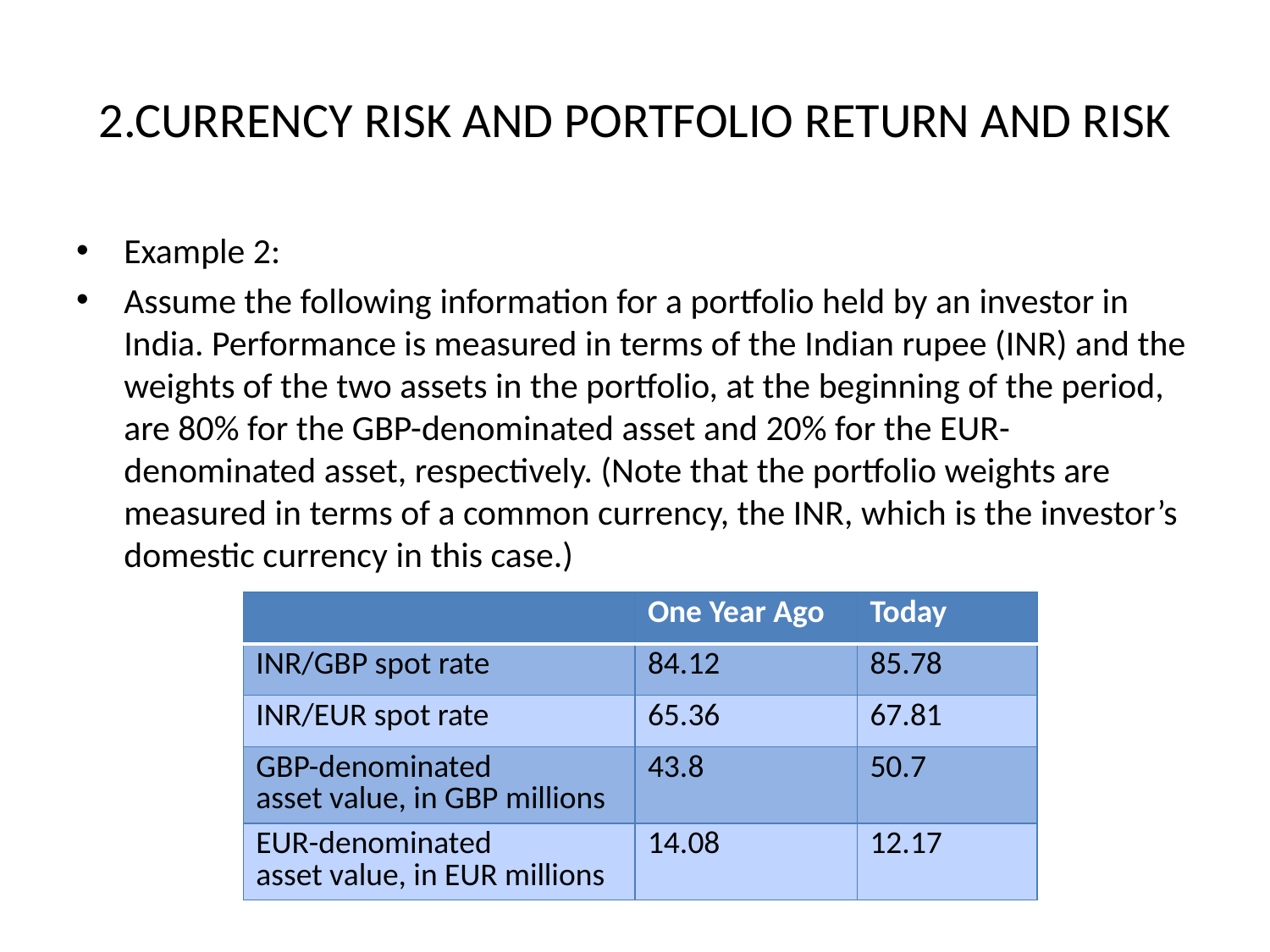

# 2.CURRENCY RISK AND PORTFOLIO RETURN AND RISK
Example 2:
Assume the following information for a portfolio held by an investor in India. Performance is measured in terms of the Indian rupee (INR) and the weights of the two assets in the portfolio, at the beginning of the period, are 80% for the GBP-denominated asset and 20% for the EUR-denominated asset, respectively. (Note that the portfolio weights are measured in terms of a common currency, the INR, which is the investor’s domestic currency in this case.)

|  | One Year Ago | Today |
| --- | --- | --- |
| INR/GBP spot rate | 84.12 | 85.78 |
| INR/EUR spot rate | 65.36 | 67.81 |
| GBP-denominated asset value, in GBP millions | 43.8 | 50.7 |
| EUR-denominated asset value, in EUR millions | 14.08 | 12.17 |